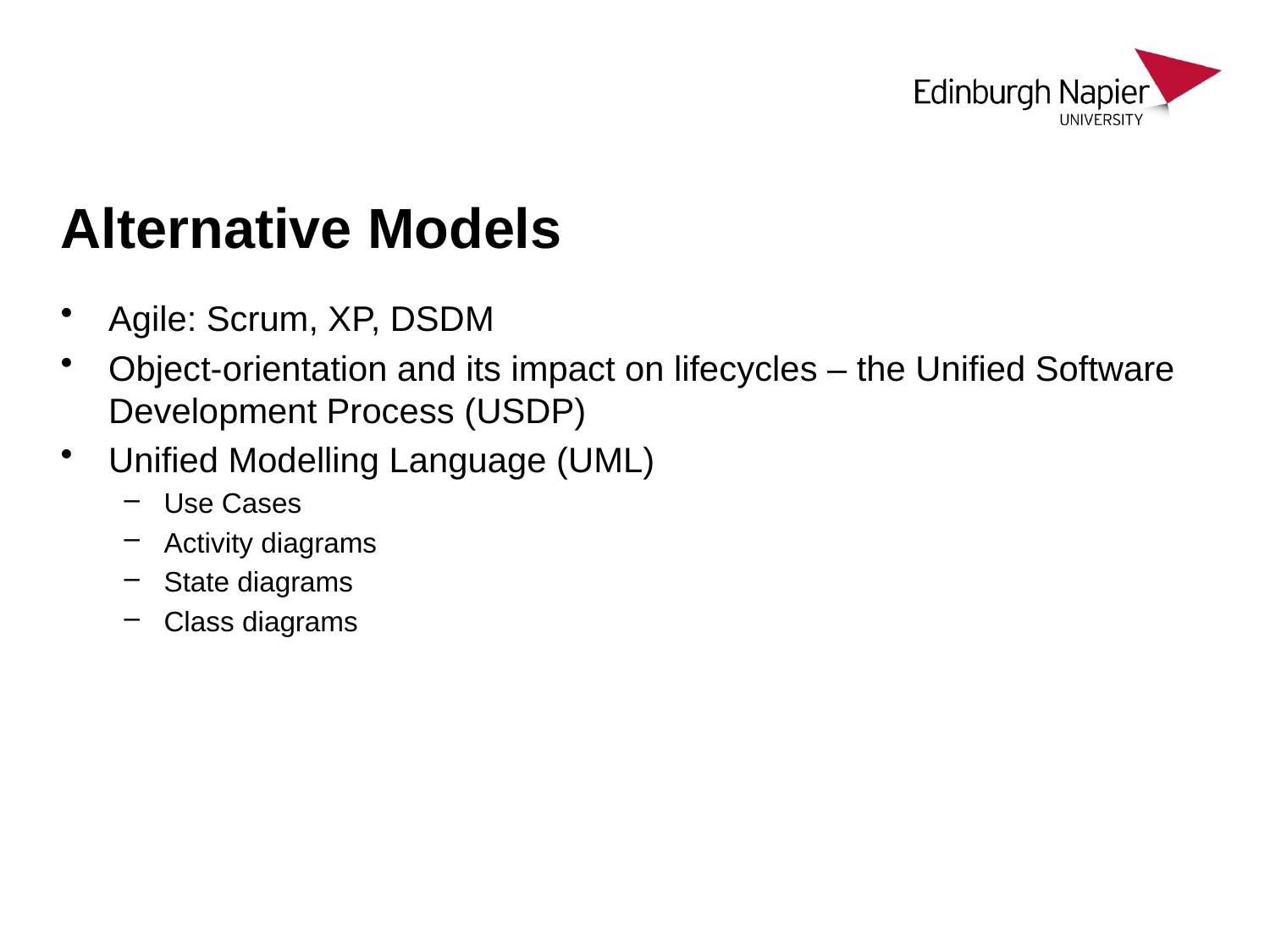

# Alternative Models
Agile: Scrum, XP, DSDM
Object-orientation and its impact on lifecycles – the Unified Software Development Process (USDP)
Unified Modelling Language (UML)
Use Cases
Activity diagrams
State diagrams
Class diagrams